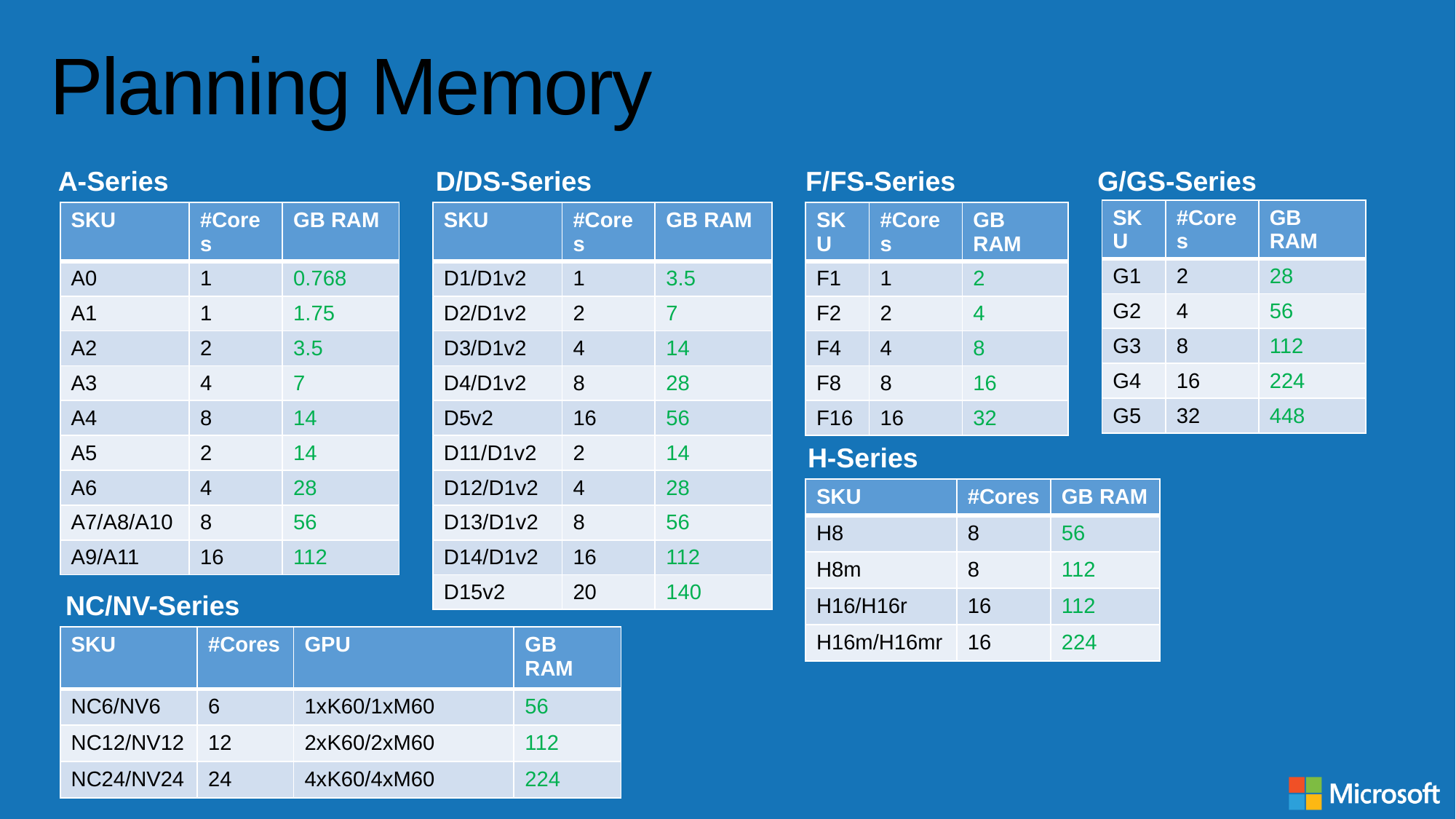

# Planning Memory
D/DS-Series
F/FS-Series
G/GS-Series
A-Series
| SKU | #Cores | GB RAM |
| --- | --- | --- |
| G1 | 2 | 28 |
| G2 | 4 | 56 |
| G3 | 8 | 112 |
| G4 | 16 | 224 |
| G5 | 32 | 448 |
| SKU | #Cores | GB RAM |
| --- | --- | --- |
| A0 | 1 | 0.768 |
| A1 | 1 | 1.75 |
| A2 | 2 | 3.5 |
| A3 | 4 | 7 |
| A4 | 8 | 14 |
| A5 | 2 | 14 |
| A6 | 4 | 28 |
| A7/A8/A10 | 8 | 56 |
| A9/A11 | 16 | 112 |
| SKU | #Cores | GB RAM |
| --- | --- | --- |
| D1/D1v2 | 1 | 3.5 |
| D2/D1v2 | 2 | 7 |
| D3/D1v2 | 4 | 14 |
| D4/D1v2 | 8 | 28 |
| D5v2 | 16 | 56 |
| D11/D1v2 | 2 | 14 |
| D12/D1v2 | 4 | 28 |
| D13/D1v2 | 8 | 56 |
| D14/D1v2 | 16 | 112 |
| D15v2 | 20 | 140 |
| SKU | #Cores | GB RAM |
| --- | --- | --- |
| F1 | 1 | 2 |
| F2 | 2 | 4 |
| F4 | 4 | 8 |
| F8 | 8 | 16 |
| F16 | 16 | 32 |
H-Series
| SKU | #Cores | GB RAM |
| --- | --- | --- |
| H8 | 8 | 56 |
| H8m | 8 | 112 |
| H16/H16r | 16 | 112 |
| H16m/H16mr | 16 | 224 |
NC/NV-Series
| SKU | #Cores | GPU | GB RAM |
| --- | --- | --- | --- |
| NC6/NV6 | 6 | 1xK60/1xM60 | 56 |
| NC12/NV12 | 12 | 2xK60/2xM60 | 112 |
| NC24/NV24 | 24 | 4xK60/4xM60 | 224 |